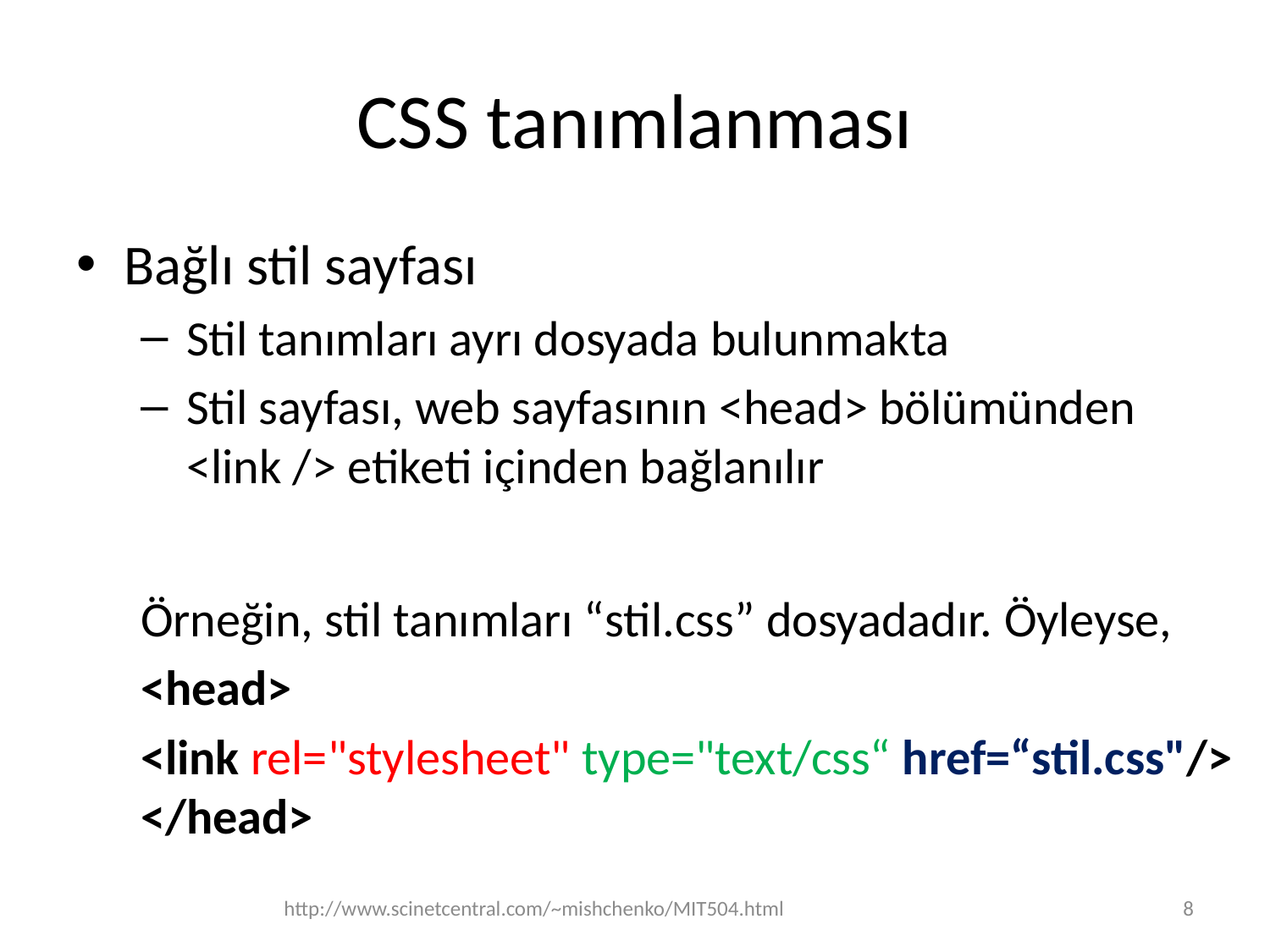

# CSS tanımlanması
Bağlı stil sayfası
Stil tanımları ayrı dosyada bulunmakta
Stil sayfası, web sayfasının <head> bölümünden <link /> etiketi içinden bağlanılır

Örneğin, stil tanımları “stil.css” dosyadadır. Öyleyse,
<head>
<link rel="stylesheet" type="text/css“ href=“stil.css"/>
</head>
http://www.scinetcentral.com/~mishchenko/MIT504.html
8